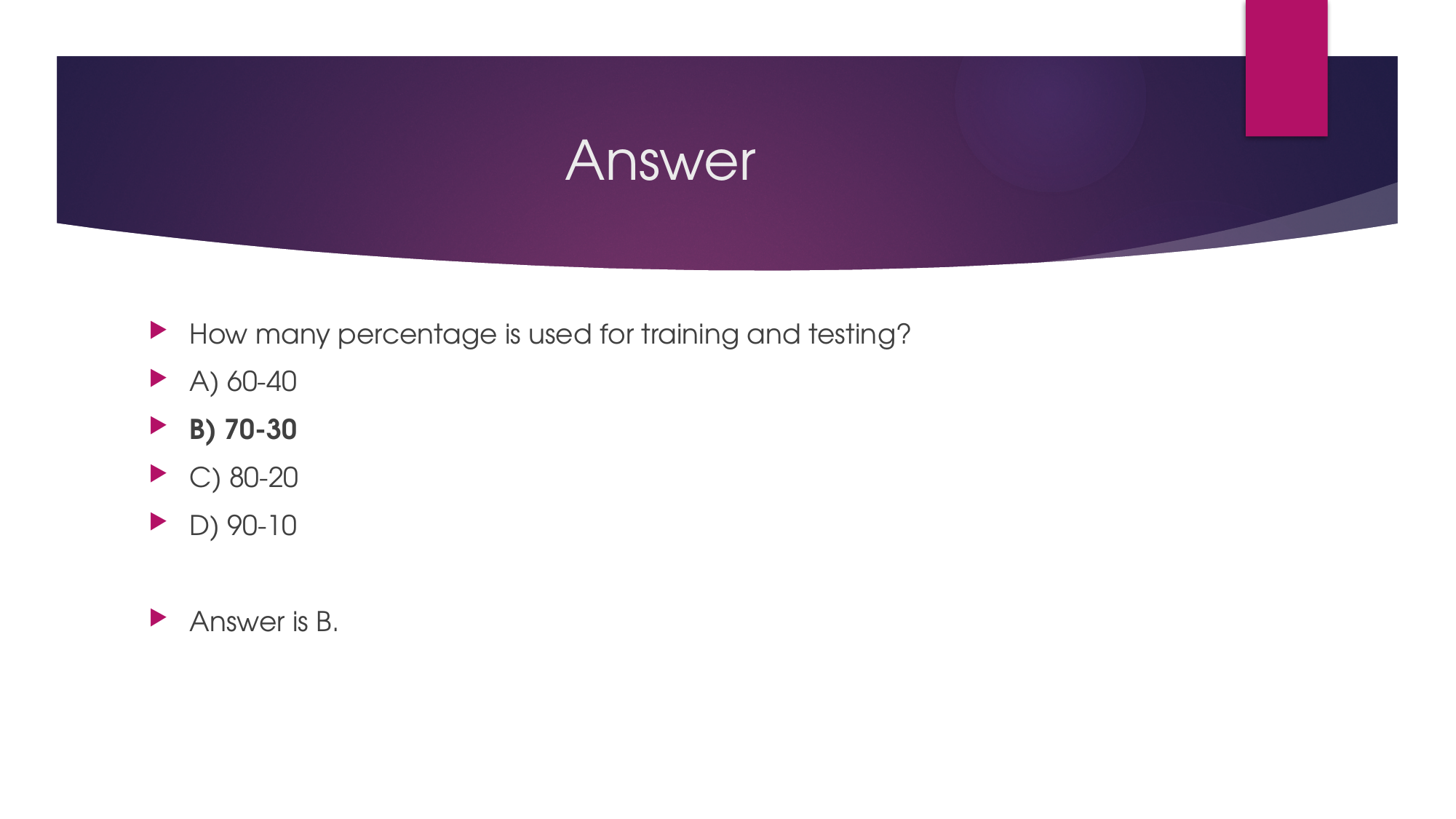

# Answer
How many percentage is used for training and testing?
A) 60-40
B) 70-30
C) 80-20
D) 90-10

Answer is B.